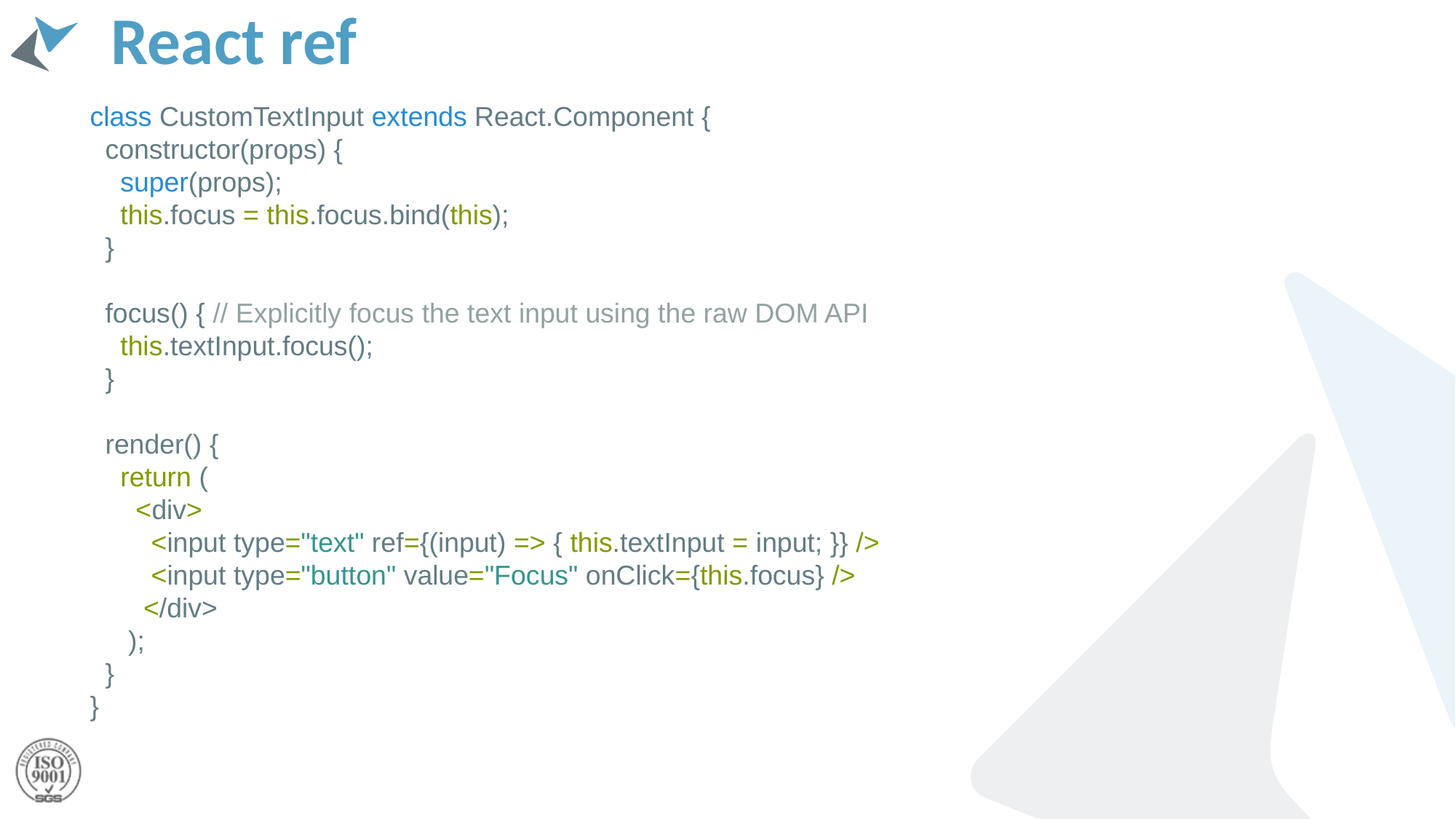

# React ref
class CustomTextInput extends React.Component {
  constructor(props) {
    super(props);
    this.focus = this.focus.bind(this);
  }

  focus() { // Explicitly focus the text input using the raw DOM API
    this.textInput.focus();
  }

  render() {
    return (
      <div>
        <input type="text" ref={(input) => { this.textInput = input; }} />
        <input type="button" value="Focus" onClick={this.focus} />
       </div>
     );
  }
}